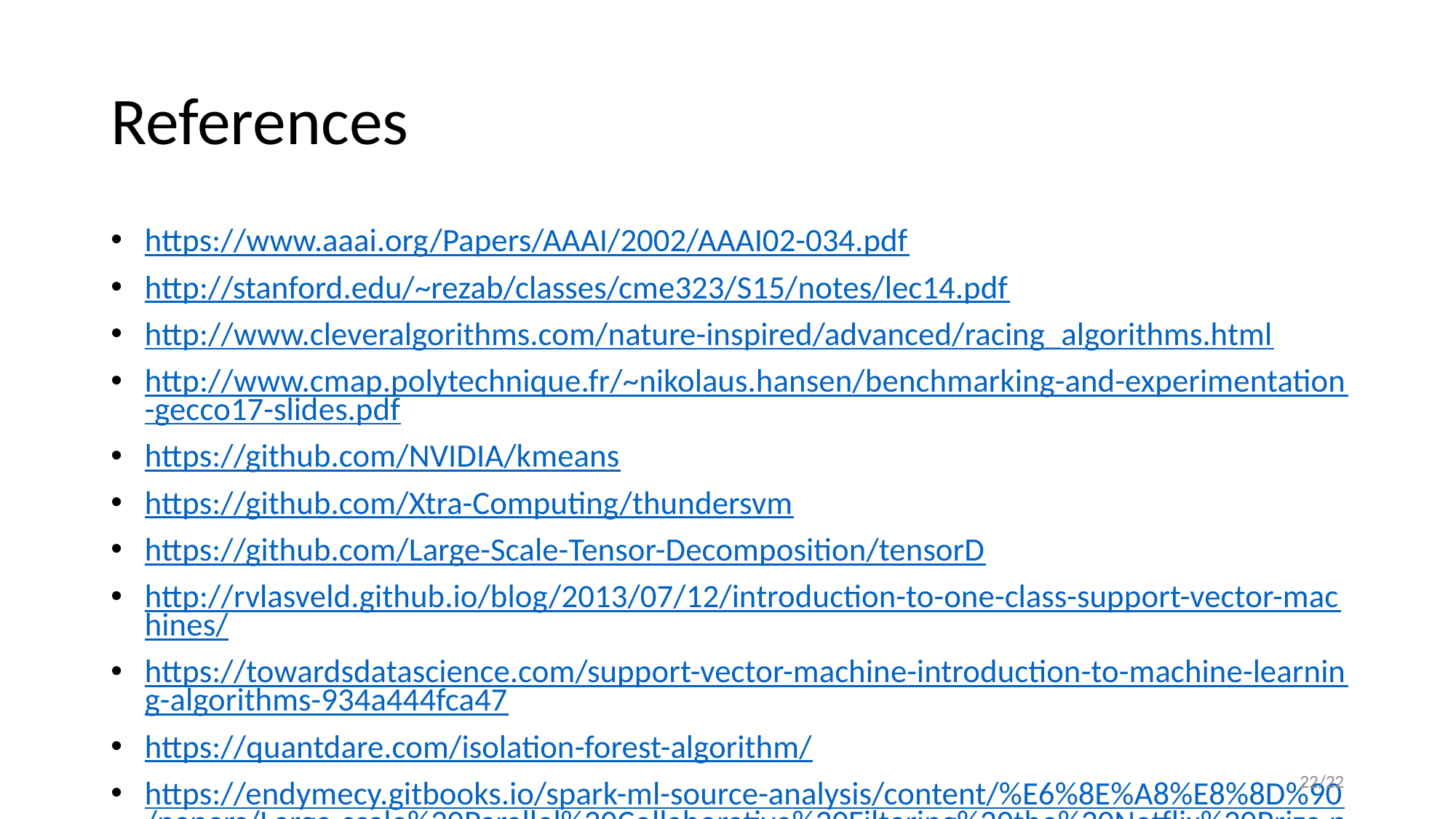

# References
https://www.aaai.org/Papers/AAAI/2002/AAAI02-034.pdf
http://stanford.edu/~rezab/classes/cme323/S15/notes/lec14.pdf
http://www.cleveralgorithms.com/nature-inspired/advanced/racing_algorithms.html
http://www.cmap.polytechnique.fr/~nikolaus.hansen/benchmarking-and-experimentation-gecco17-slides.pdf
https://github.com/NVIDIA/kmeans
https://github.com/Xtra-Computing/thundersvm
https://github.com/Large-Scale-Tensor-Decomposition/tensorD
http://rvlasveld.github.io/blog/2013/07/12/introduction-to-one-class-support-vector-machines/
https://towardsdatascience.com/support-vector-machine-introduction-to-machine-learning-algorithms-934a444fca47
https://quantdare.com/isolation-forest-algorithm/
https://endymecy.gitbooks.io/spark-ml-source-analysis/content/%E6%8E%A8%E8%8D%90/papers/Large-scale%20Parallel%20Collaborative%20Filtering%20the%20Netflix%20Prize.pdf
22/22